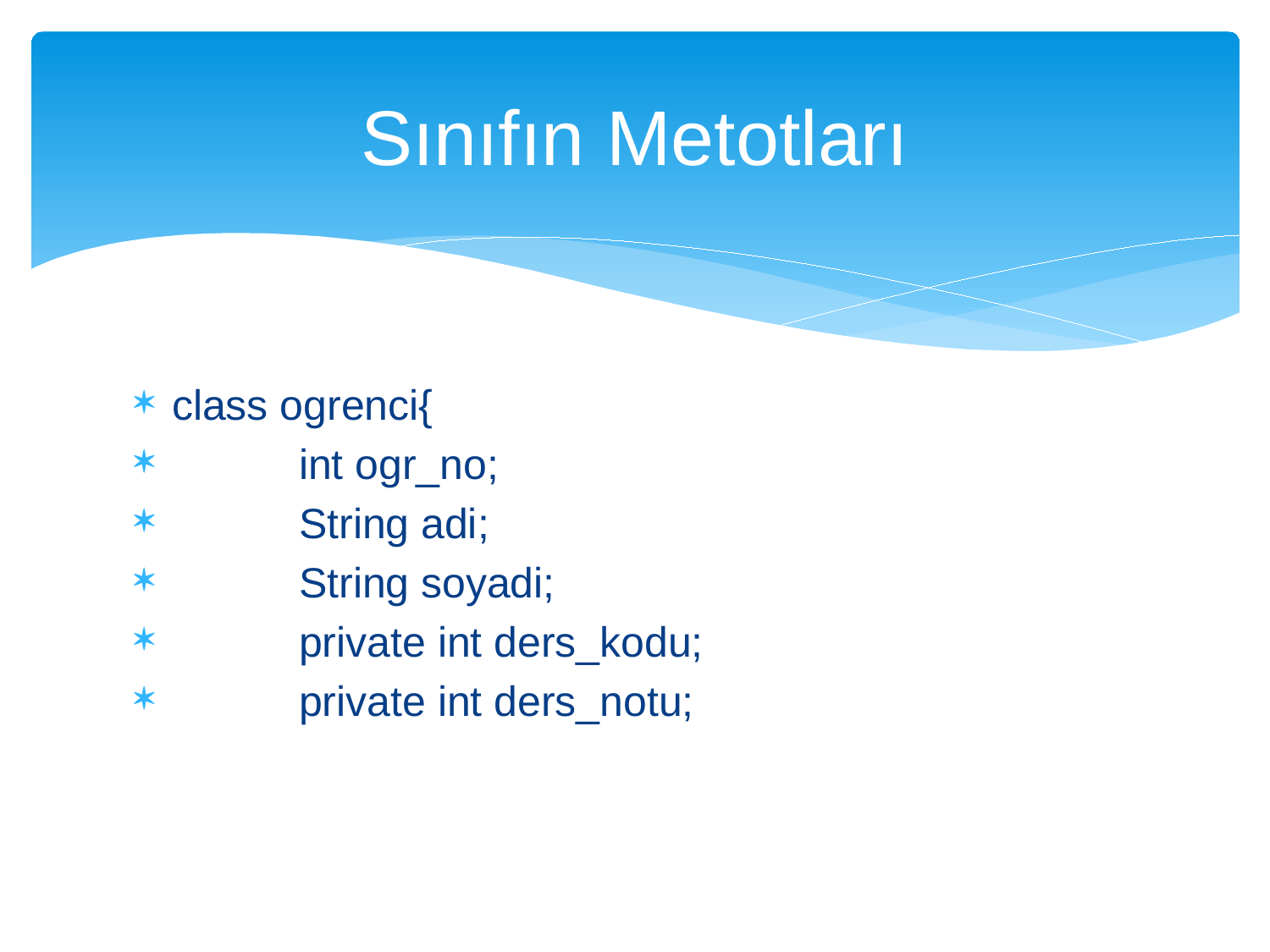

# Sınıfın Metotları
class ogrenci{
	int ogr_no;
	String adi;
	String soyadi;
	private int ders_kodu;
	private int ders_notu;